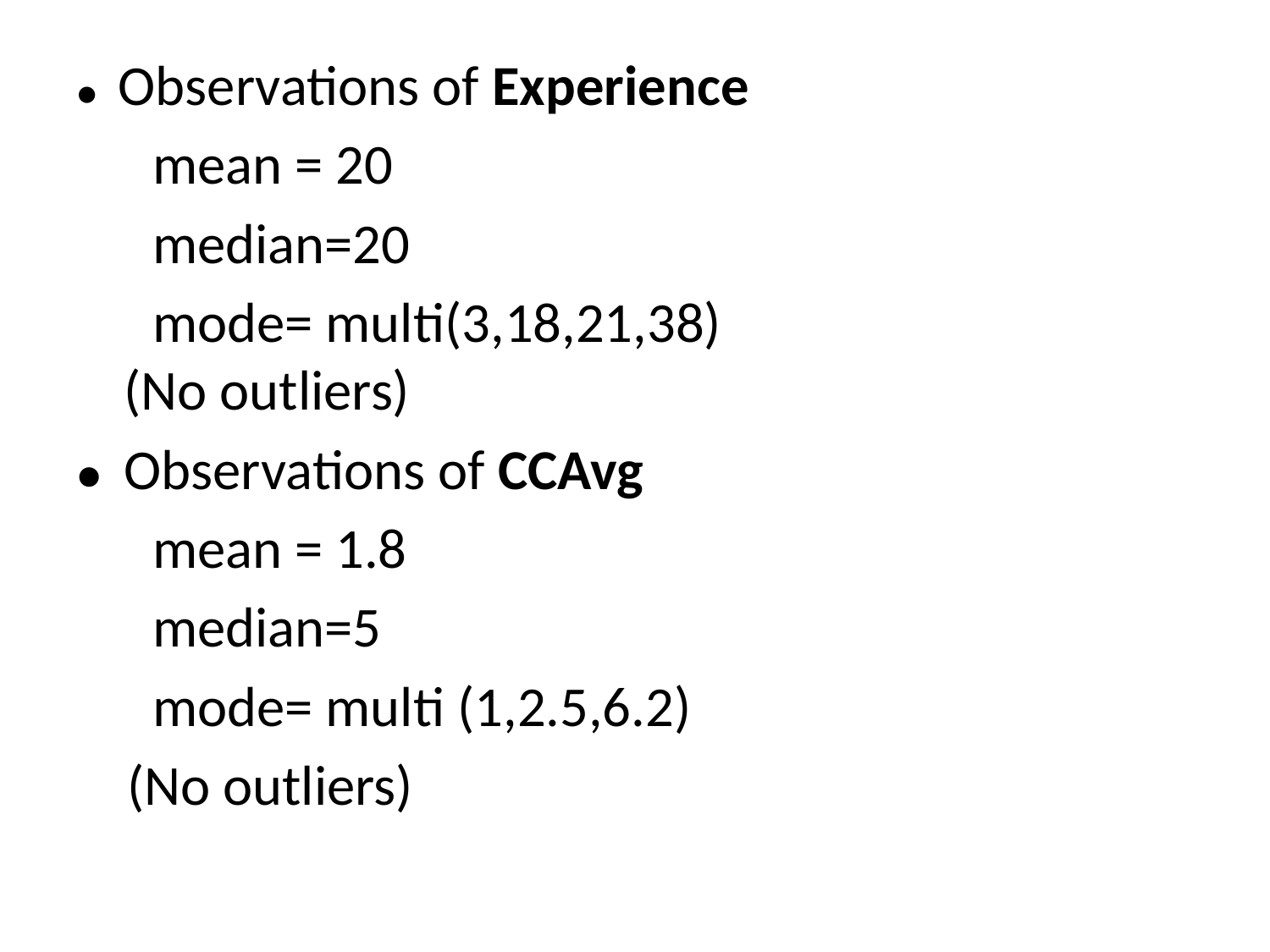

#
●  Observations of Experience
      mean = 20
      median=20
      mode= multi(3,18,21,38)                                (No outliers)
●  Observations of CCAvg
      mean = 1.8
      median=5
      mode= multi (1,2.5,6.2)
    (No outliers)